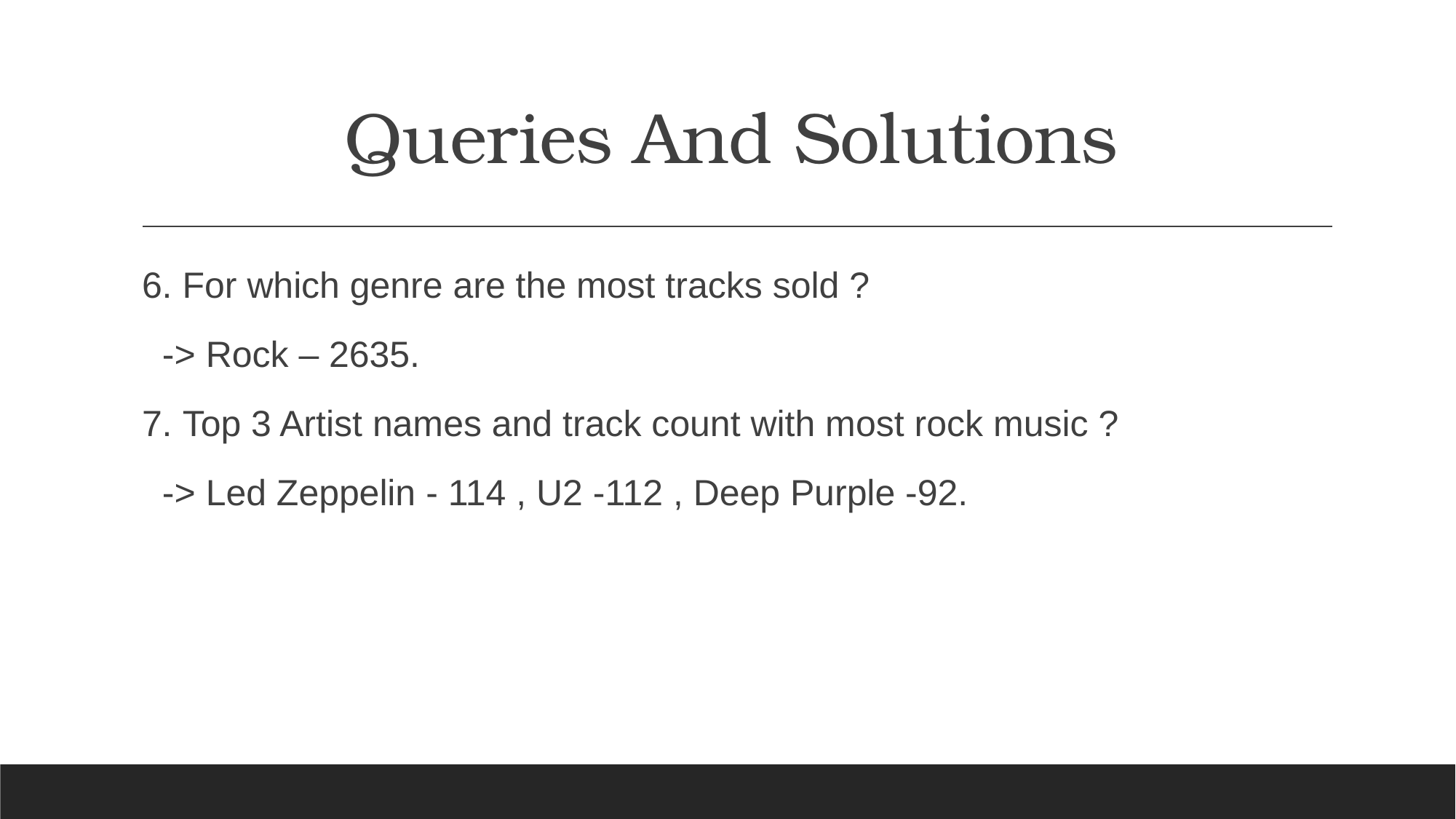

# Queries And Solutions
6. For which genre are the most tracks sold ?
  -> Rock – 2635.
7. Top 3 Artist names and track count with most rock music ?
  -> Led Zeppelin - 114 , U2 -112 , Deep Purple -92.